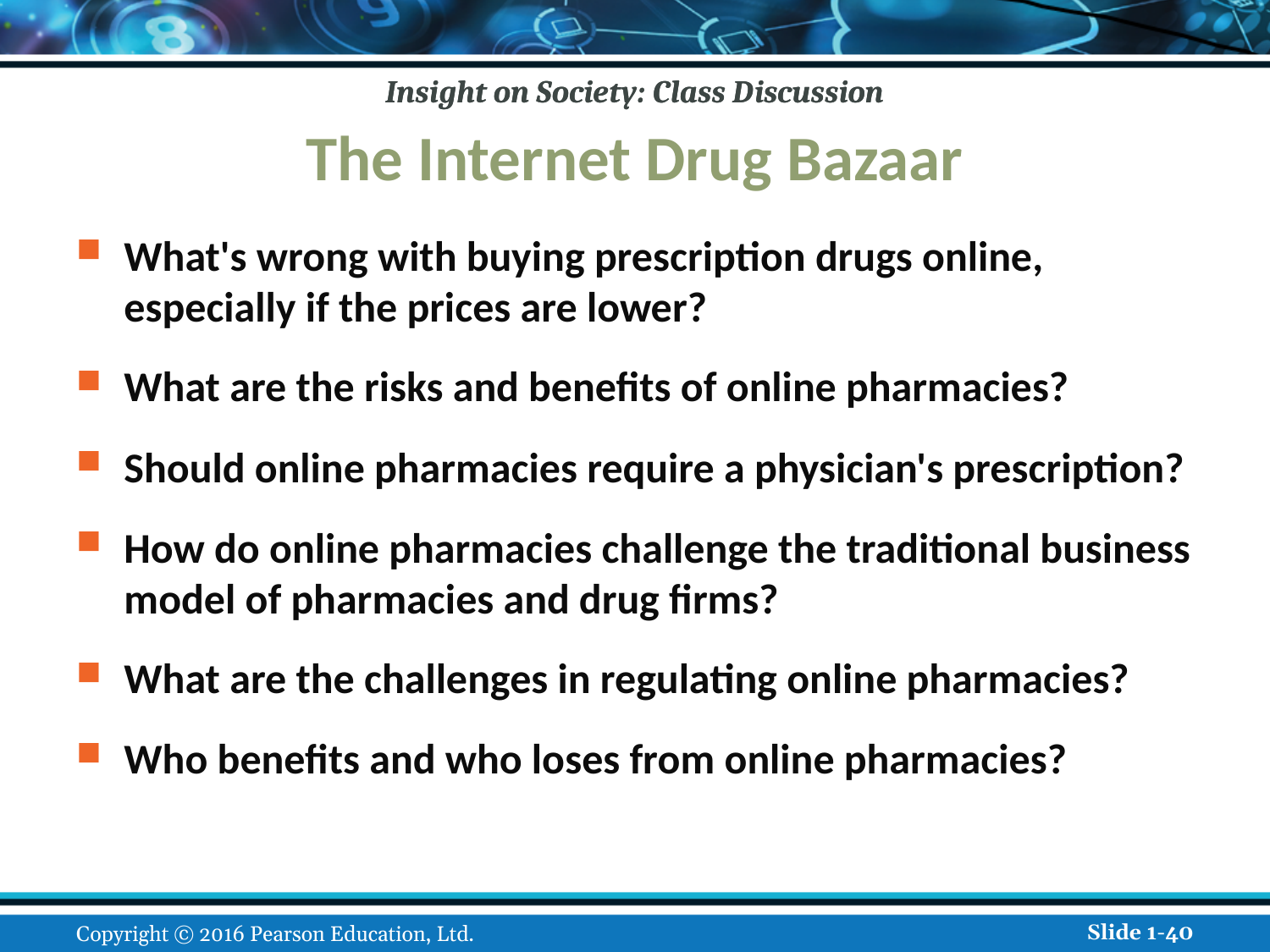

# The Internet Drug Bazaar
What's wrong with buying prescription drugs online, especially if the prices are lower?
What are the risks and benefits of online pharmacies?
Should online pharmacies require a physician's prescription?
How do online pharmacies challenge the traditional business model of pharmacies and drug firms?
What are the challenges in regulating online pharmacies?
Who benefits and who loses from online pharmacies?
Copyright © 2016 Pearson Education, Ltd.
Slide 1-40